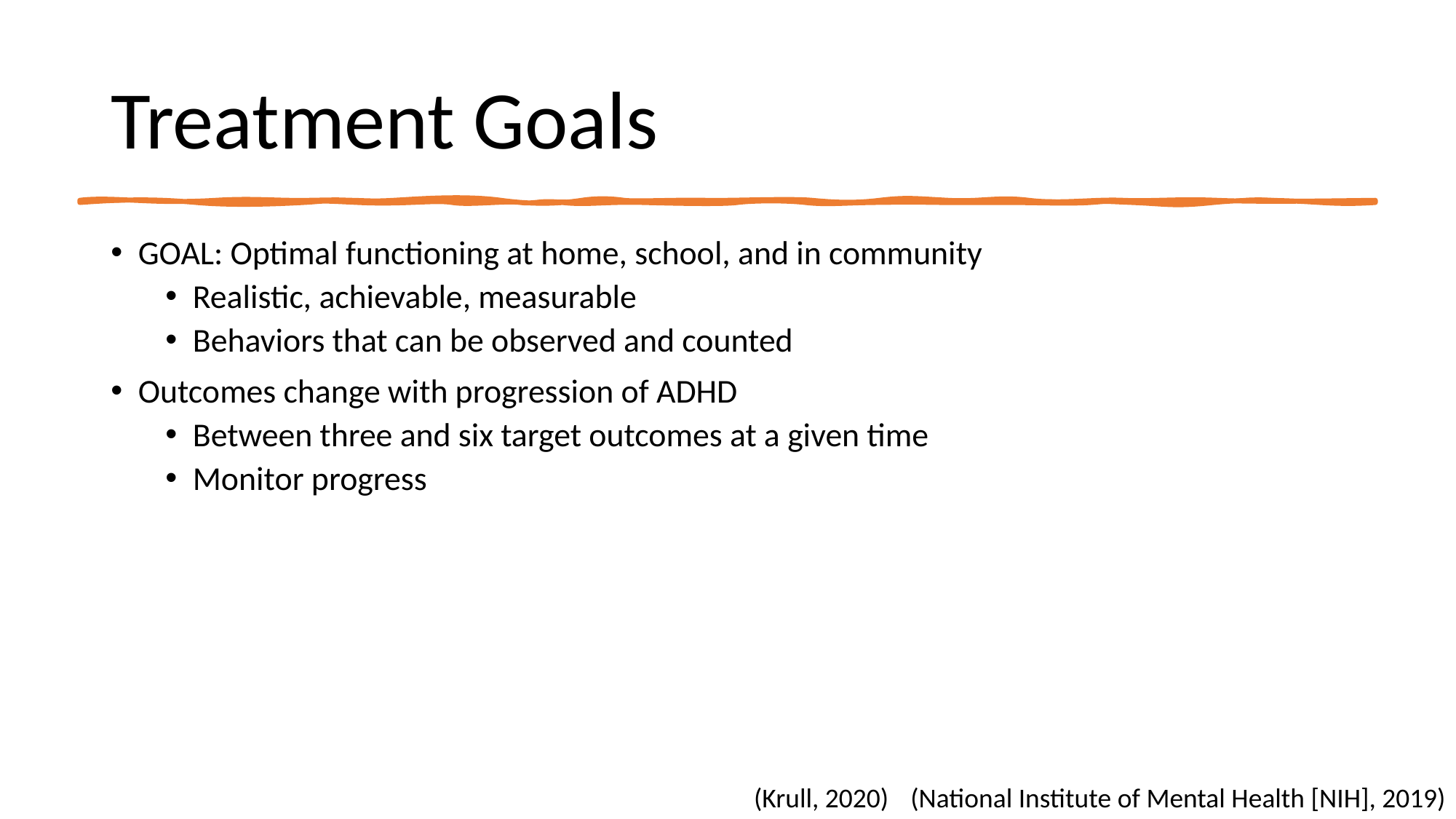

# Treatment Goals

GOAL: Optimal functioning at home, school, and in community
Realistic, achievable, measurable
Behaviors that can be observed and counted
Outcomes change with progression of ADHD
Between three and six target outcomes at a given time
Monitor progress
(Krull, 2020)
(National Institute of Mental Health [NIH], 2019)